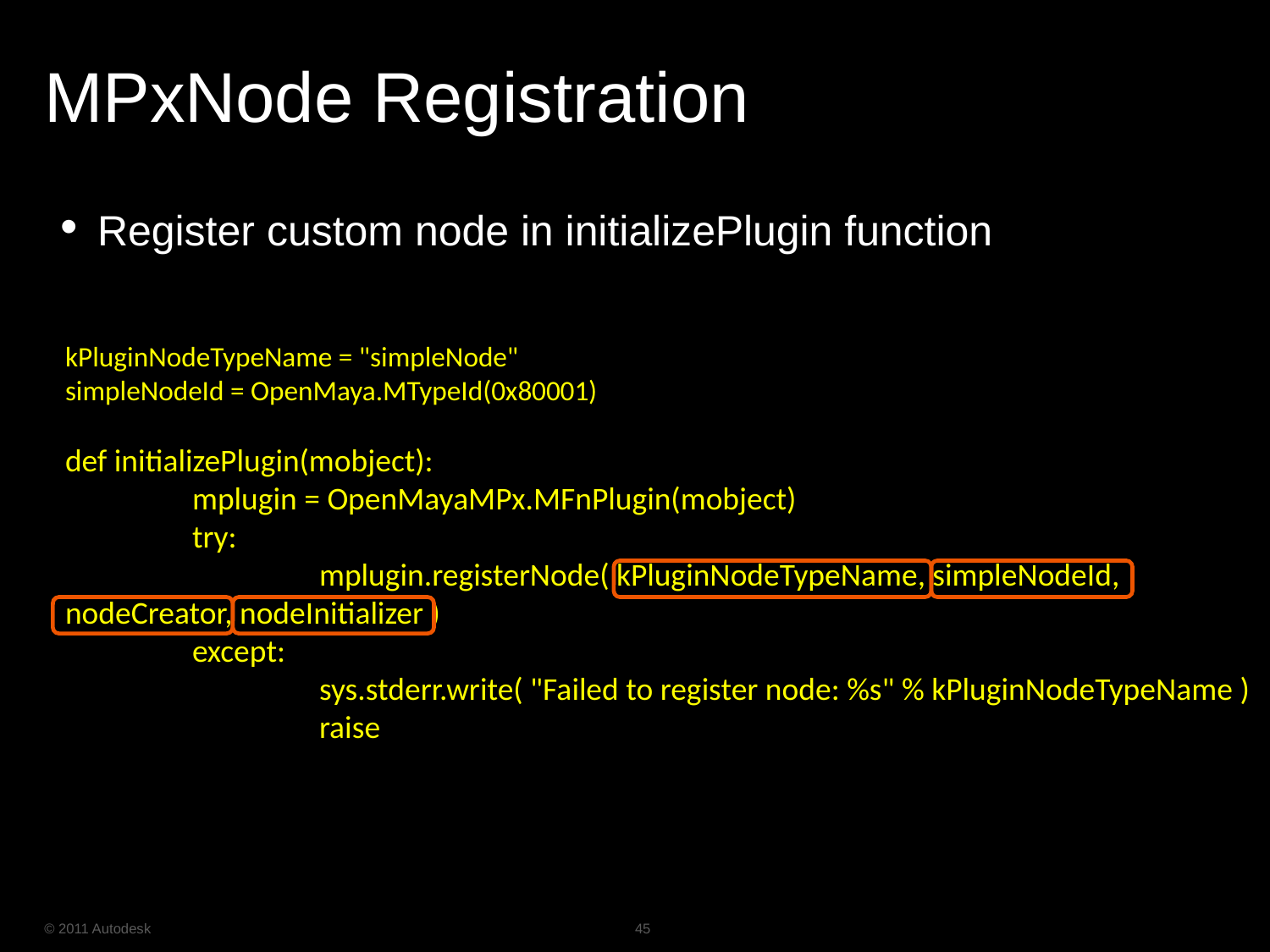

# MPxNode Registration
 Register custom node in initializePlugin function

kPluginNodeTypeName = "simpleNode"
simpleNodeId = OpenMaya.MTypeId(0x80001)

def initializePlugin(mobject):
	mplugin = OpenMayaMPx.MFnPlugin(mobject)
	try:
		mplugin.registerNode( kPluginNodeTypeName, simpleNodeId, nodeCreator, nodeInitializer )
	except:
		sys.stderr.write( "Failed to register node: %s" % kPluginNodeTypeName )
		raise